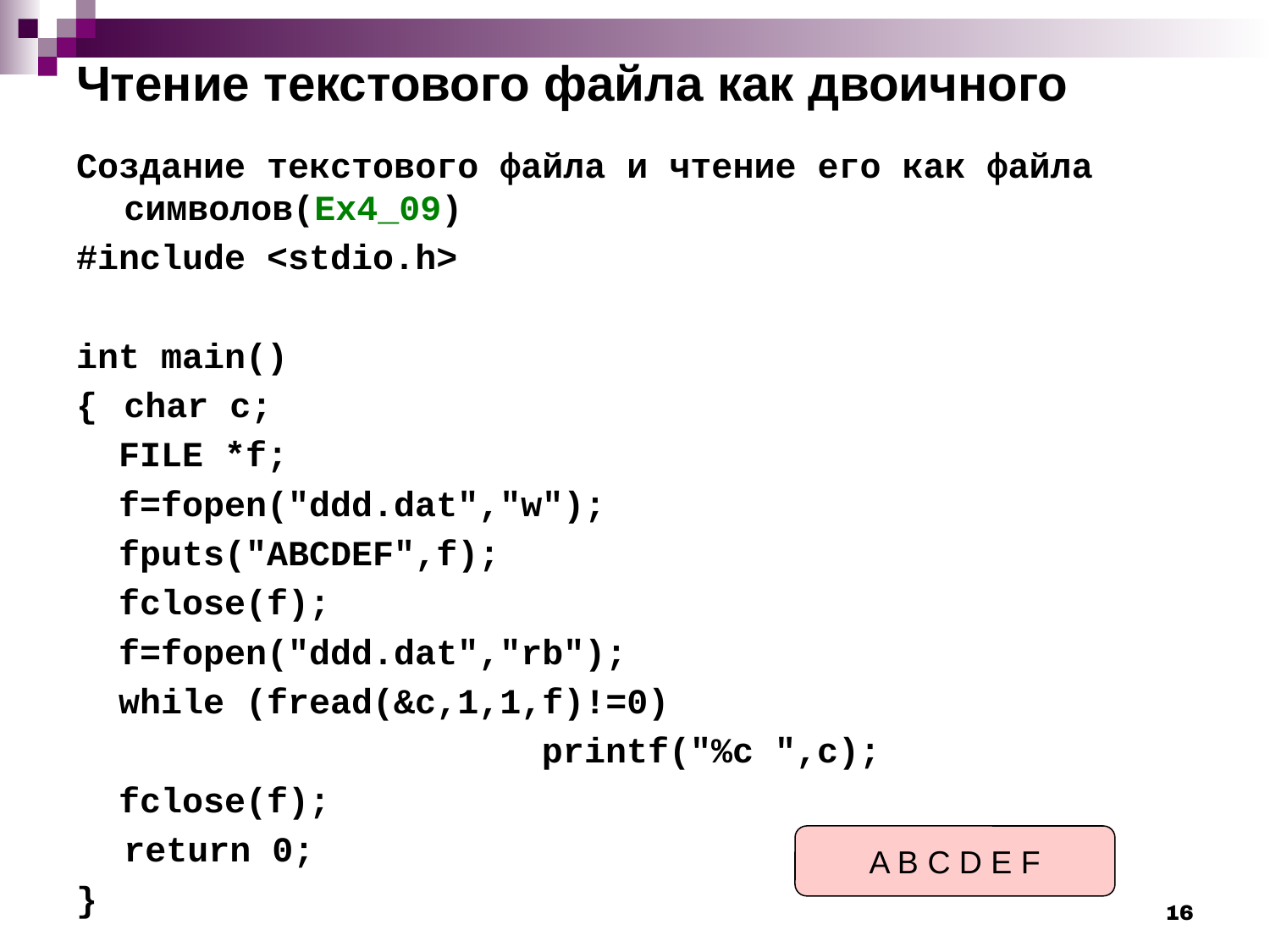

# Чтение текстового файла как двоичного
Создание текстового файла и чтение его как файла символов(Ex4_09)
#include <stdio.h>

int main()
{	char c;
  FILE *f;
  f=fopen("ddd.dat","w");
  fputs("ABCDEF",f);
  fclose(f);
  f=fopen("ddd.dat","rb");
  while (fread(&c,1,1,f)!=0)
                      printf("%c ",c);
  fclose(f);
	return 0;
}
A B C D E F
16